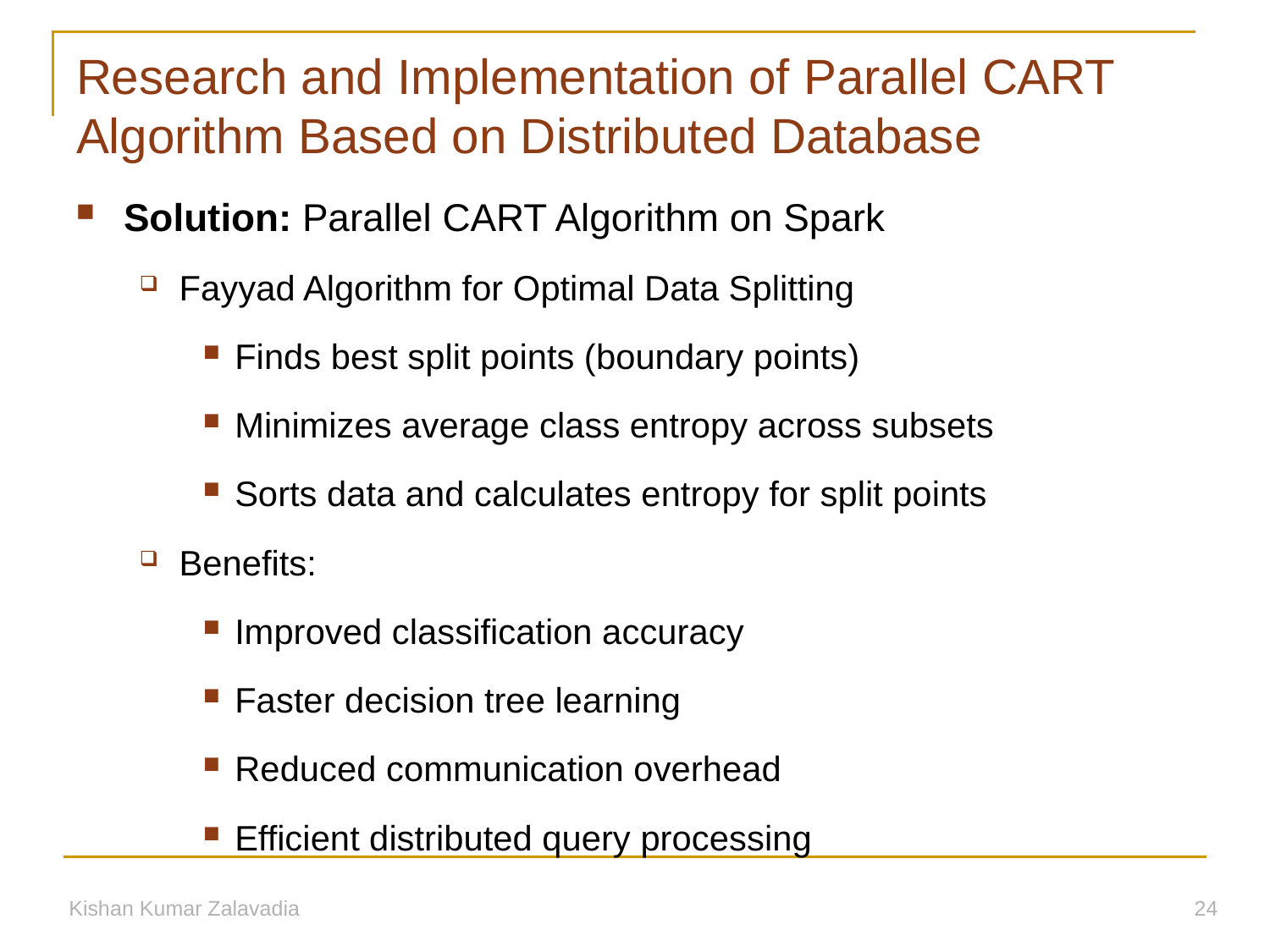

# Research and Implementation of Parallel CART Algorithm Based on Distributed Database
Solution: Parallel CART Algorithm on Spark
Fayyad Algorithm for Optimal Data Splitting
Finds best split points (boundary points)
Minimizes average class entropy across subsets
Sorts data and calculates entropy for split points
Benefits:
Improved classification accuracy
Faster decision tree learning
Reduced communication overhead
Efficient distributed query processing
Kishan Kumar Zalavadia
24